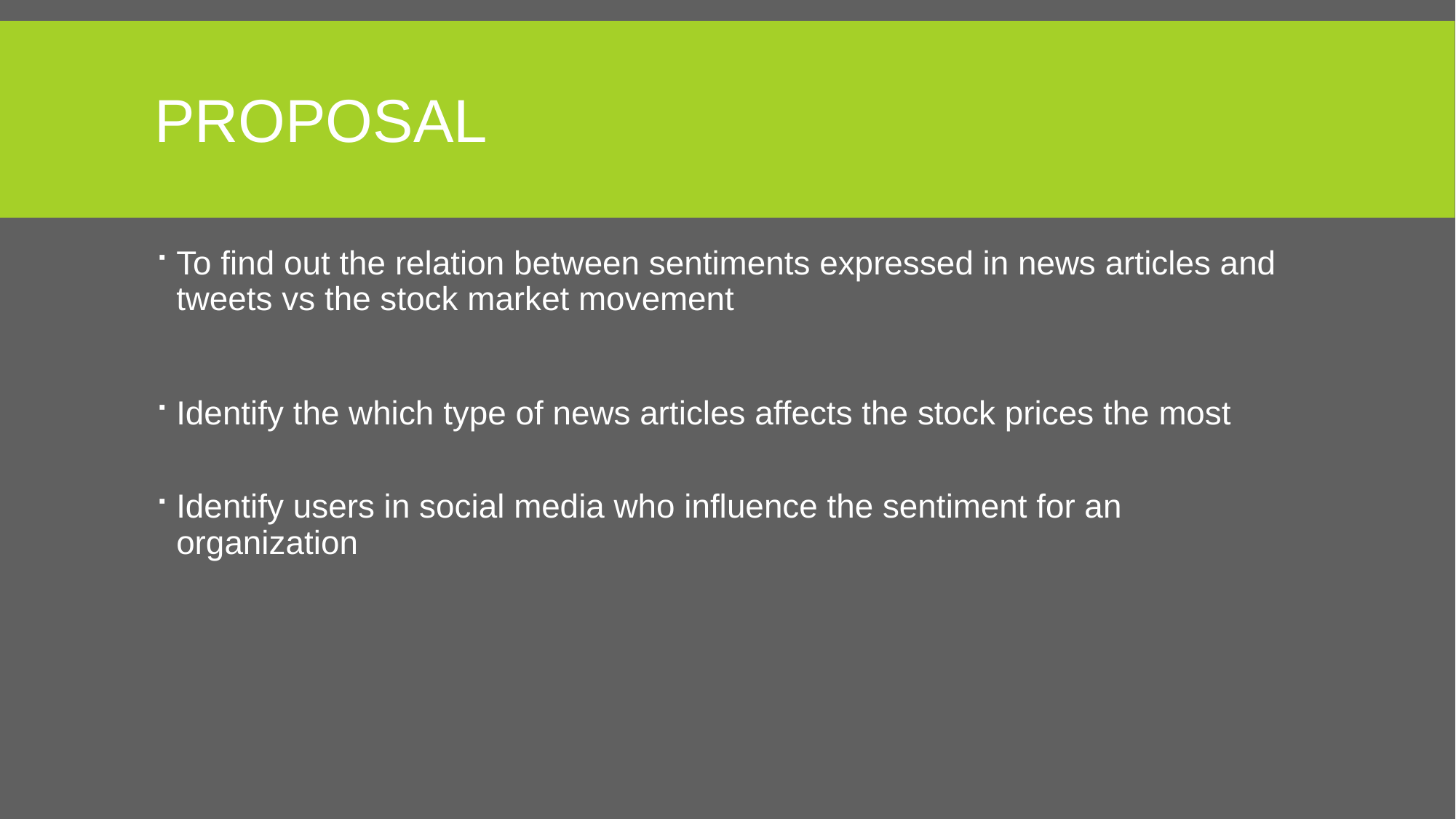

# proposal
To find out the relation between sentiments expressed in news articles and tweets vs the stock market movement

Identify the which type of news articles affects the stock prices the most
Identify users in social media who influence the sentiment for an organization